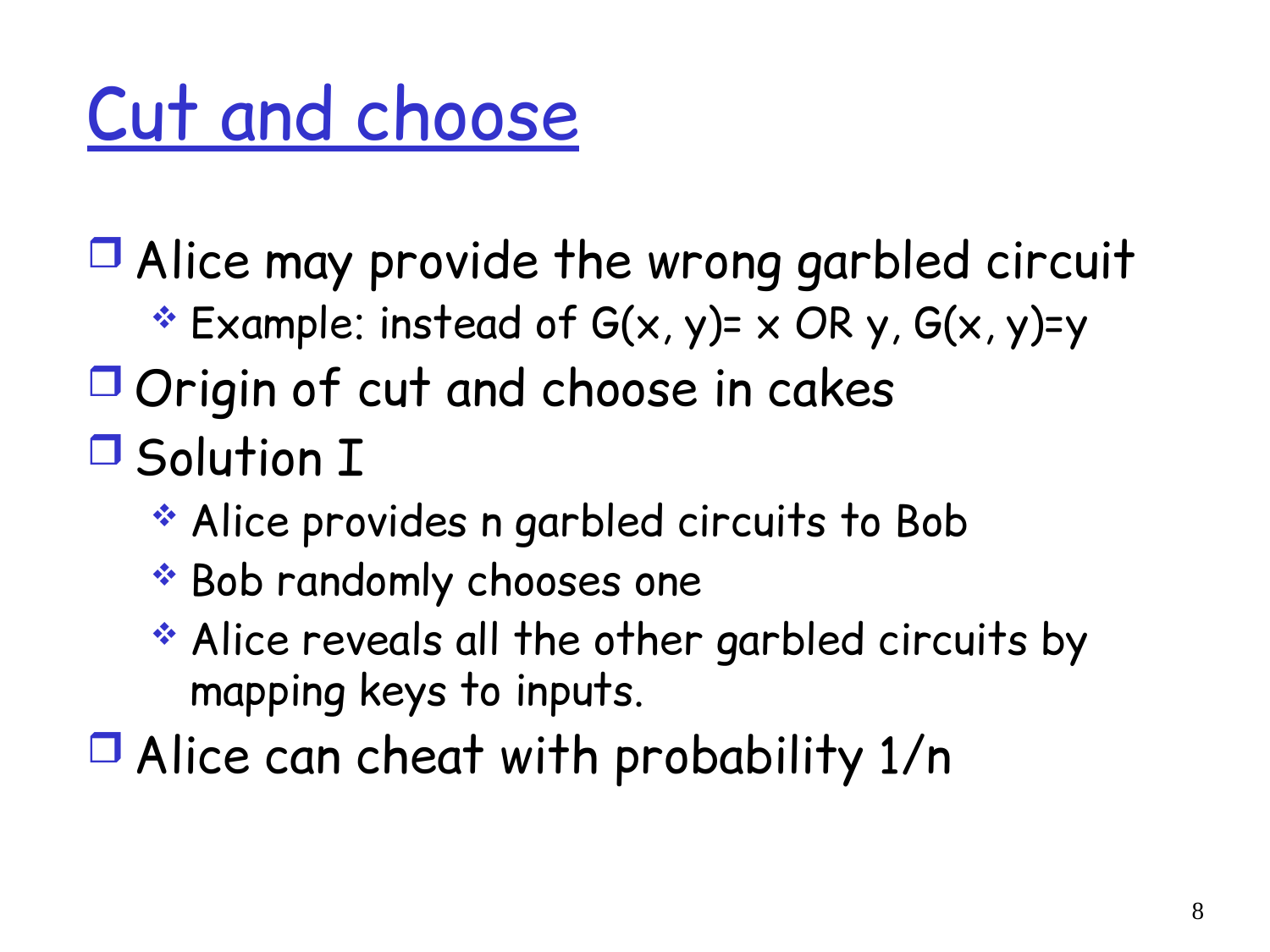

# Cut and choose
Alice may provide the wrong garbled circuit
Example: instead of G(x, y)= x OR y, G(x, y)=y
Origin of cut and choose in cakes
Solution I
Alice provides n garbled circuits to Bob
Bob randomly chooses one
Alice reveals all the other garbled circuits by mapping keys to inputs.
Alice can cheat with probability 1/n
8